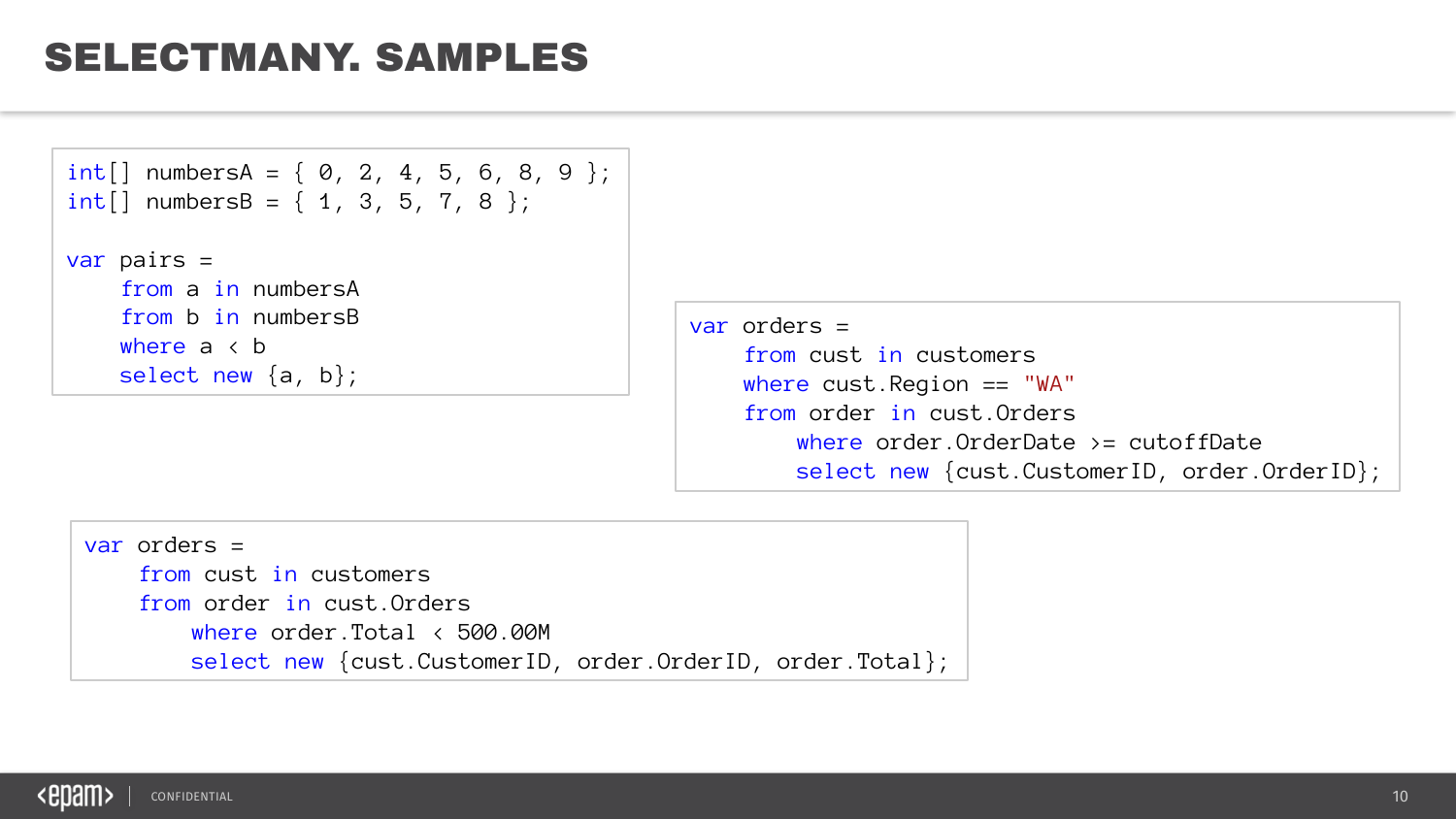

SelectMany. Samples
int[] numbersA = { 0, 2, 4, 5, 6, 8, 9 };
int[] numbersB = { 1, 3, 5, 7, 8 };
var pairs =
    from a in numbersA
    from b in numbersB
    where a < b
    select new {a, b};
var orders =
    from cust in customers
    where cust.Region == "WA"
    from order in cust.Orders
        where order.OrderDate >= cutoffDate
        select new {cust.CustomerID, order.OrderID};
var orders =
    from cust in customers
    from order in cust.Orders
        where order.Total < 500.00M
        select new {cust.CustomerID, order.OrderID, order.Total};